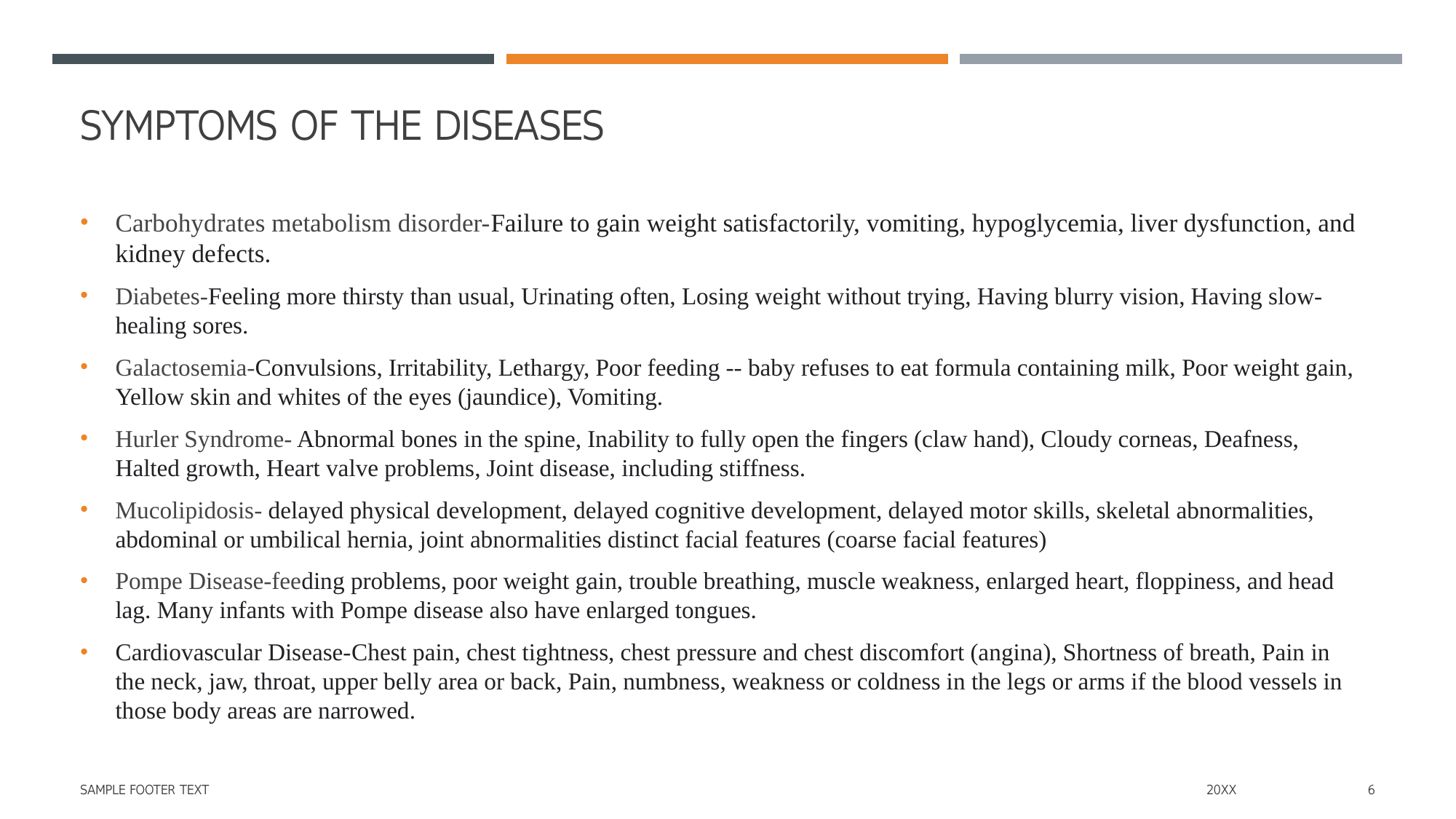

# Symptoms of the diseases
Carbohydrates metabolism disorder-Failure to gain weight satisfactorily, vomiting, hypoglycemia, liver dysfunction, and kidney defects.
Diabetes-Feeling more thirsty than usual, Urinating often, Losing weight without trying, Having blurry vision, Having slow-healing sores.
Galactosemia-Convulsions, Irritability, Lethargy, Poor feeding -- baby refuses to eat formula containing milk, Poor weight gain, Yellow skin and whites of the eyes (jaundice), Vomiting.
Hurler Syndrome- Abnormal bones in the spine, Inability to fully open the fingers (claw hand), Cloudy corneas, Deafness, Halted growth, Heart valve problems, Joint disease, including stiffness.
Mucolipidosis- delayed physical development, delayed cognitive development, delayed motor skills, skeletal abnormalities, abdominal or umbilical hernia, joint abnormalities distinct facial features (coarse facial features)
Pompe Disease-feeding problems, poor weight gain, trouble breathing, muscle weakness, enlarged heart, floppiness, and head lag. Many infants with Pompe disease also have enlarged tongues.
Cardiovascular Disease-Chest pain, chest tightness, chest pressure and chest discomfort (angina), Shortness of breath, Pain in the neck, jaw, throat, upper belly area or back, Pain, numbness, weakness or coldness in the legs or arms if the blood vessels in those body areas are narrowed.

Sample Footer Text
20XX
6